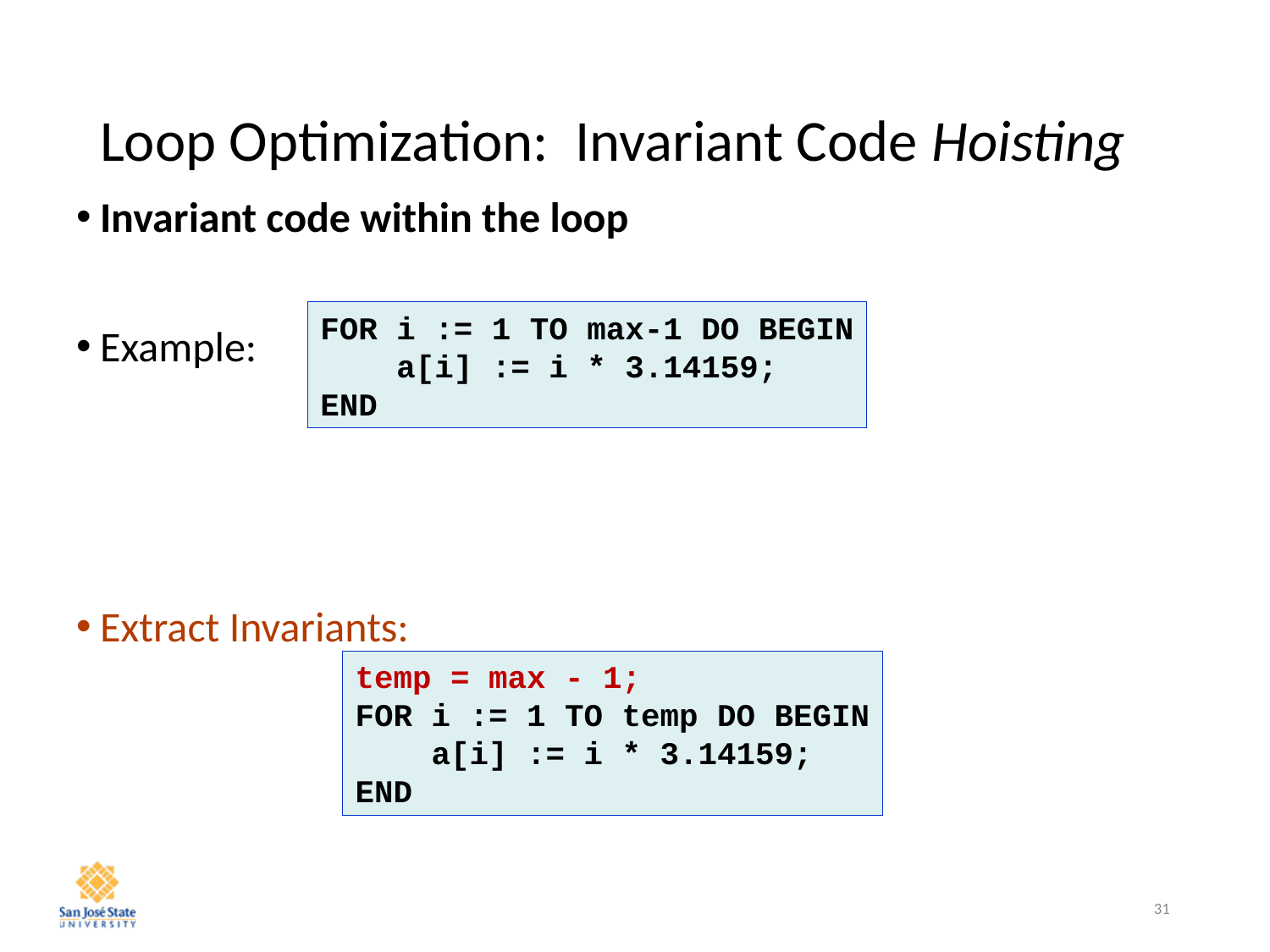

# Loop Optimization:  Invariant Code Hoisting
Invariant code within the loop

Example:

Extract Invariants:
FOR i := 1 TO max-1 DO BEGIN
    a[i] := i * 3.14159;
END
temp = max - 1;
FOR i := 1 TO temp DO BEGIN
    a[i] := i * 3.14159;
END
31